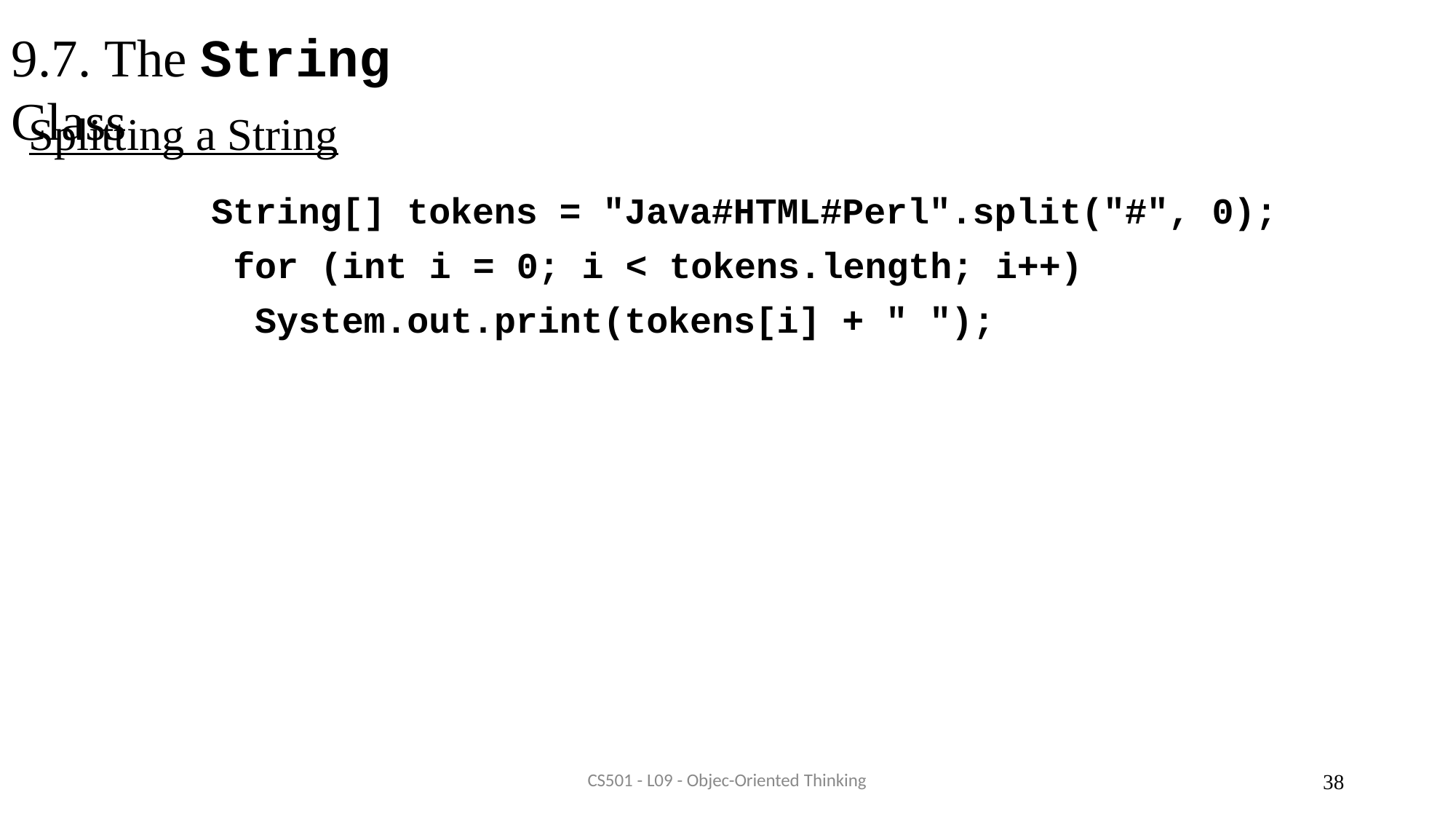

# 9.7. The String Class
Splitting a String
String[] tokens = "Java#HTML#Perl".split("#", 0);  for (int i = 0; i < tokens.length; i++)
System.out.print(tokens[i] + " ");
CS501 - L09 - Objec-Oriented Thinking
38